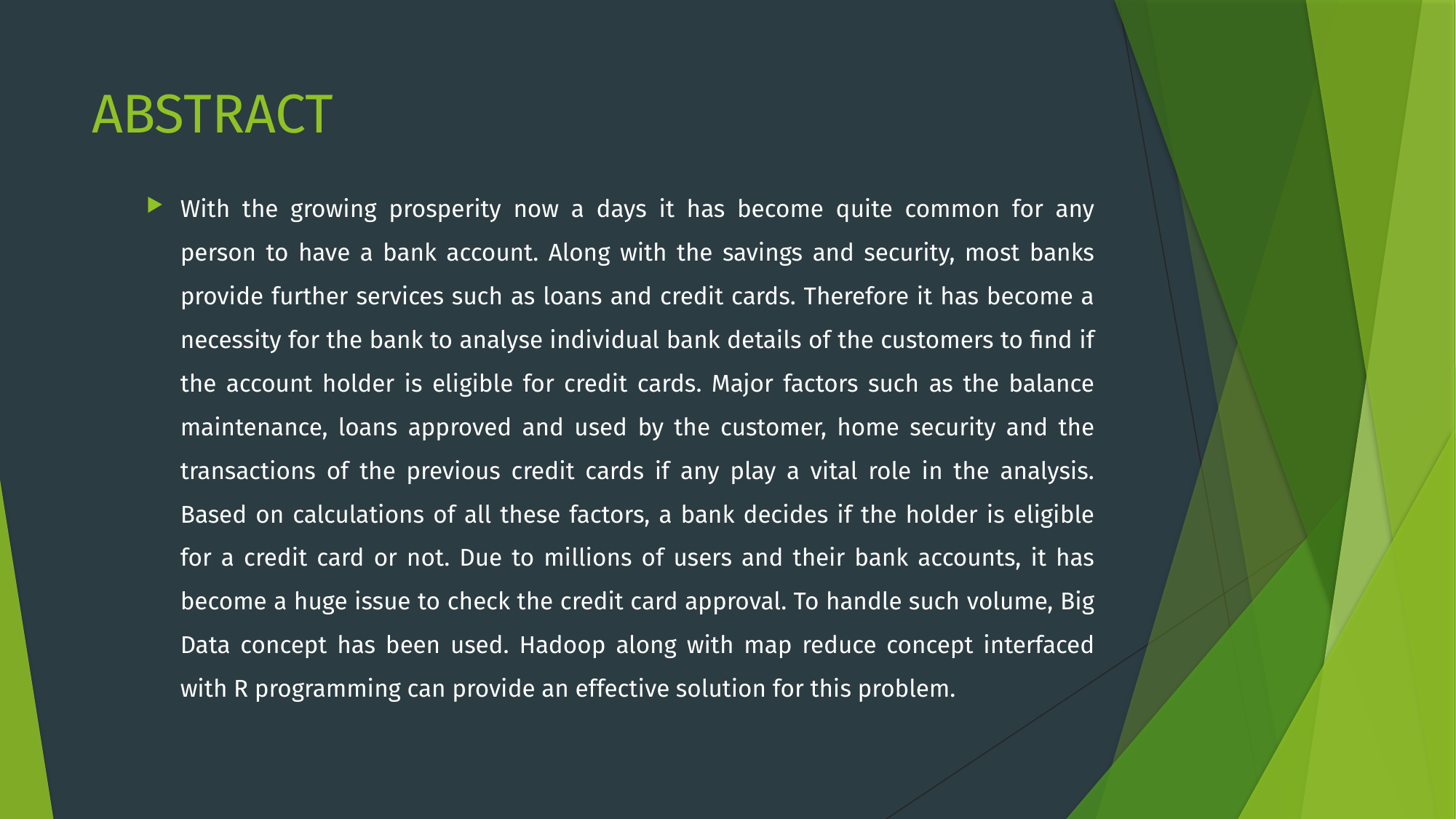

# ABSTRACT
With the growing prosperity now a days it has become quite common for any person to have a bank account. Along with the savings and security, most banks provide further services such as loans and credit cards. Therefore it has become a necessity for the bank to analyse individual bank details of the customers to find if the account holder is eligible for credit cards. Major factors such as the balance maintenance, loans approved and used by the customer, home security and the transactions of the previous credit cards if any play a vital role in the analysis. Based on calculations of all these factors, a bank decides if the holder is eligible for a credit card or not. Due to millions of users and their bank accounts, it has become a huge issue to check the credit card approval. To handle such volume, Big Data concept has been used. Hadoop along with map reduce concept interfaced with R programming can provide an effective solution for this problem.